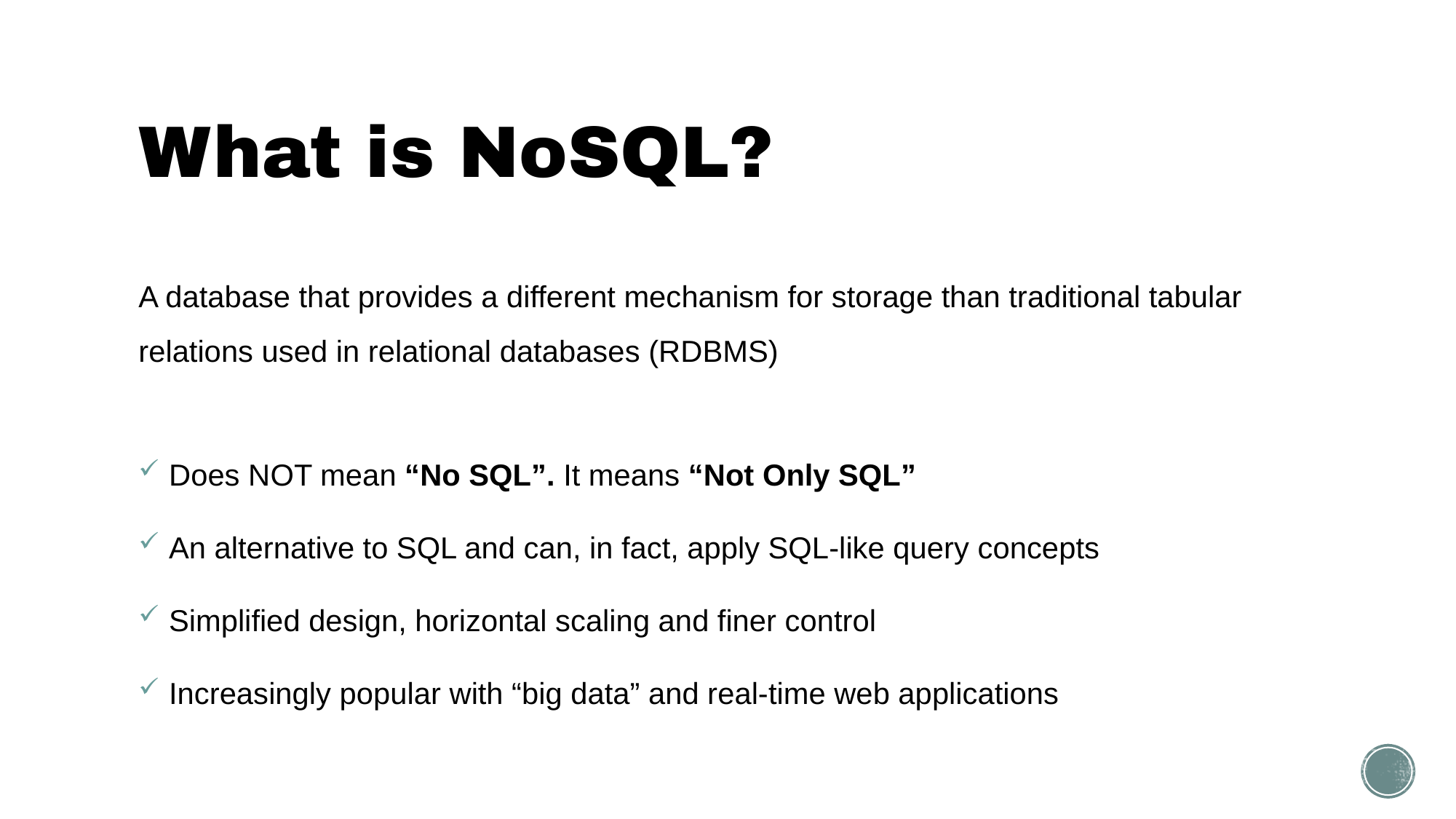

# What is NoSQL?
A database that provides a different mechanism for storage than traditional tabular relations used in relational databases (RDBMS)

 Does NOT mean “No SQL”. It means “Not Only SQL”
 An alternative to SQL and can, in fact, apply SQL-like query concepts
 Simplified design, horizontal scaling and finer control
 Increasingly popular with “big data” and real-time web applications